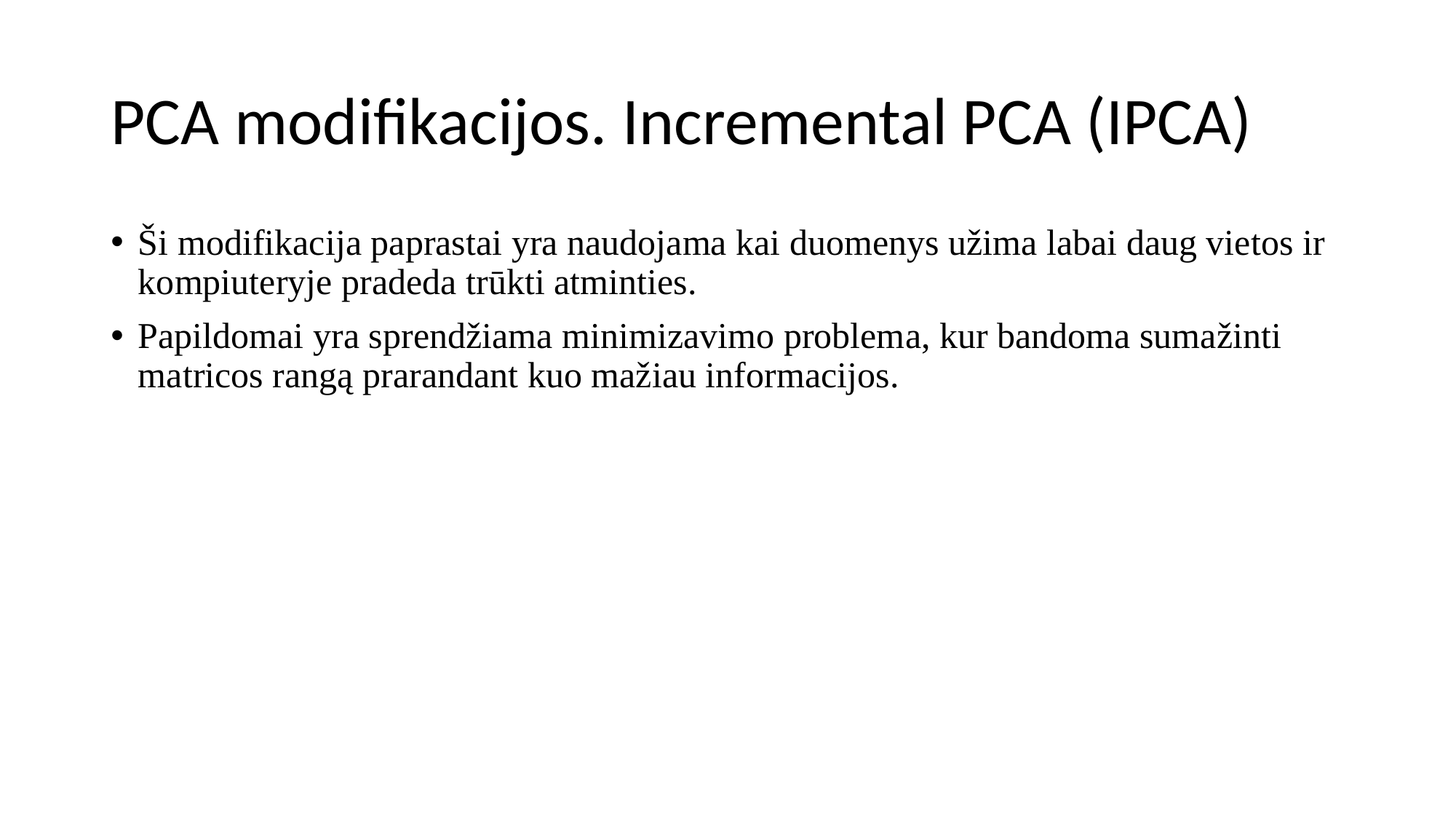

# PCA modifikacijos. Incremental PCA (IPCA)
Ši modifikacija paprastai yra naudojama kai duomenys užima labai daug vietos ir kompiuteryje pradeda trūkti atminties.
Papildomai yra sprendžiama minimizavimo problema, kur bandoma sumažinti matricos rangą prarandant kuo mažiau informacijos.